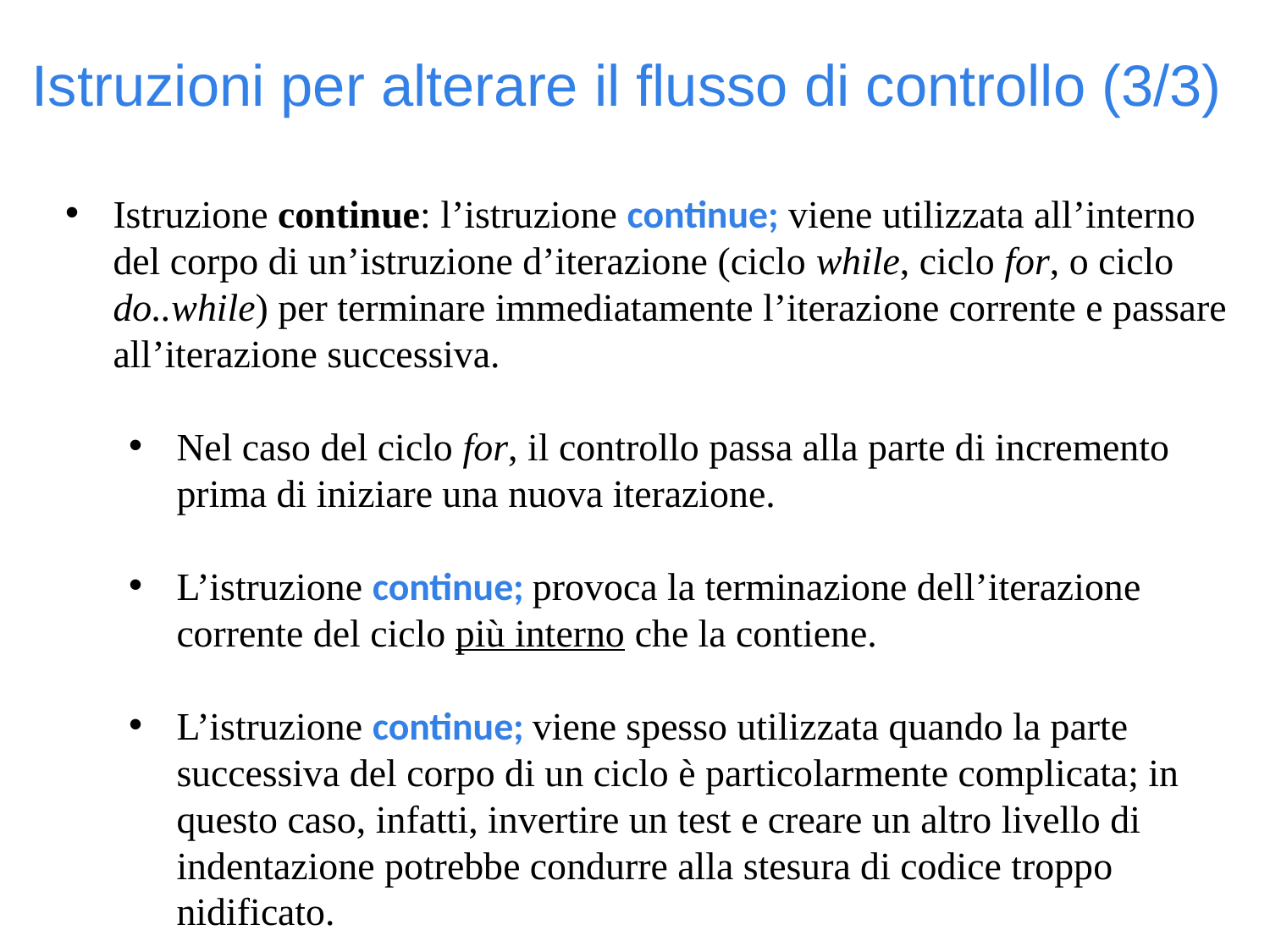

Istruzioni per alterare il flusso di controllo (3/3)

Istruzione continue: l’istruzione continue; viene utilizzata all’interno del corpo di un’istruzione d’iterazione (ciclo while, ciclo for, o ciclo do..while) per terminare immediatamente l’iterazione corrente e passare all’iterazione successiva.

Nel caso del ciclo for, il controllo passa alla parte di incremento prima di iniziare una nuova iterazione.

L’istruzione continue; provoca la terminazione dell’iterazione corrente del ciclo più interno che la contiene.

L’istruzione continue; viene spesso utilizzata quando la parte successiva del corpo di un ciclo è particolarmente complicata; in questo caso, infatti, invertire un test e creare un altro livello di indentazione potrebbe condurre alla stesura di codice troppo nidificato.